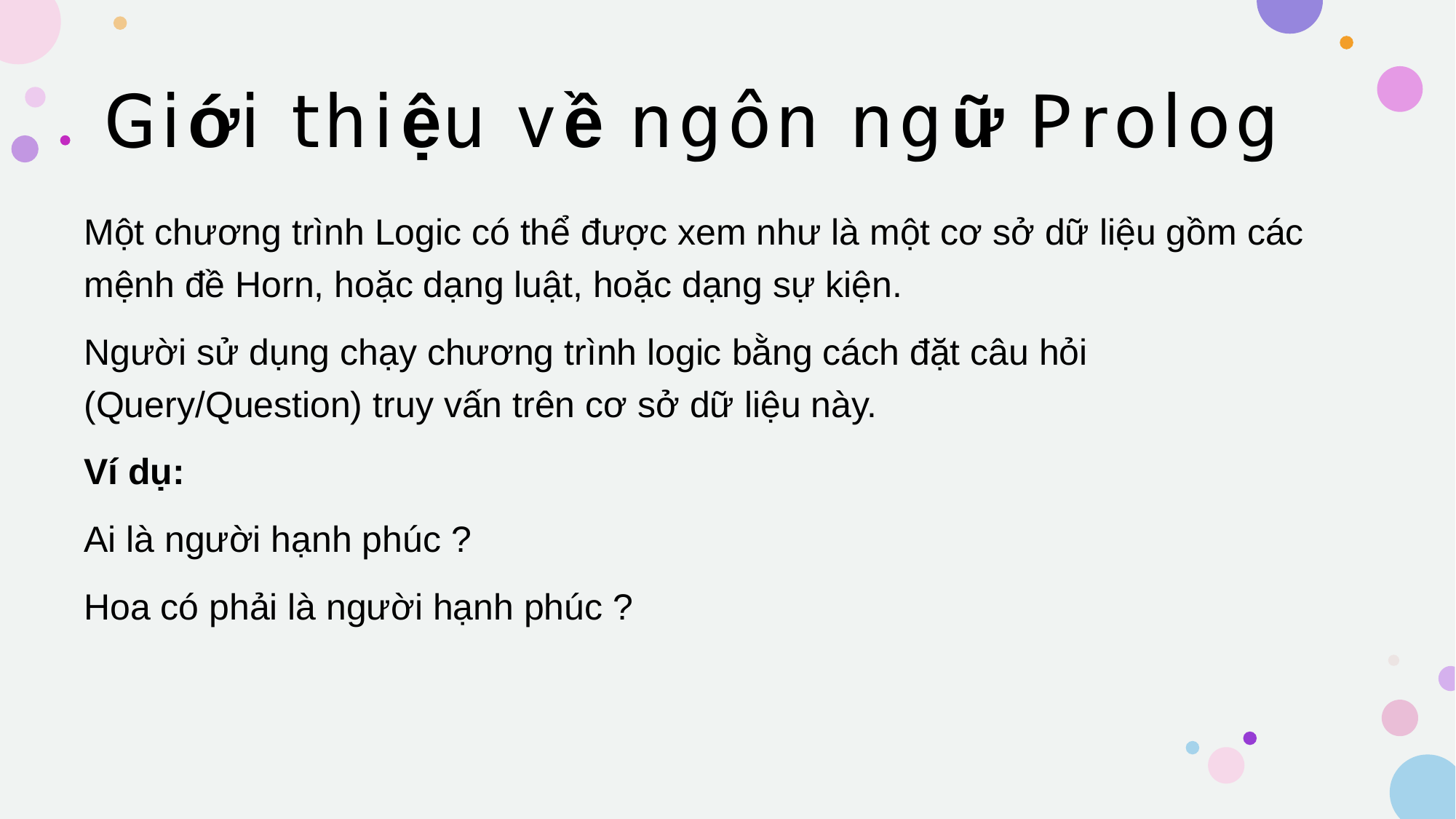

# Giới thiệu về ngôn ngữ Prolog
Một chương trình Logic có thể được xem như là một cơ sở dữ liệu gồm các mệnh đề Horn, hoặc dạng luật, hoặc dạng sự kiện.
Người sử dụng chạy chương trình logic bằng cách đặt câu hỏi (Query/Question) truy vấn trên cơ sở dữ liệu này.
Ví dụ:
Ai là người hạnh phúc ?
Hoa có phải là người hạnh phúc ?